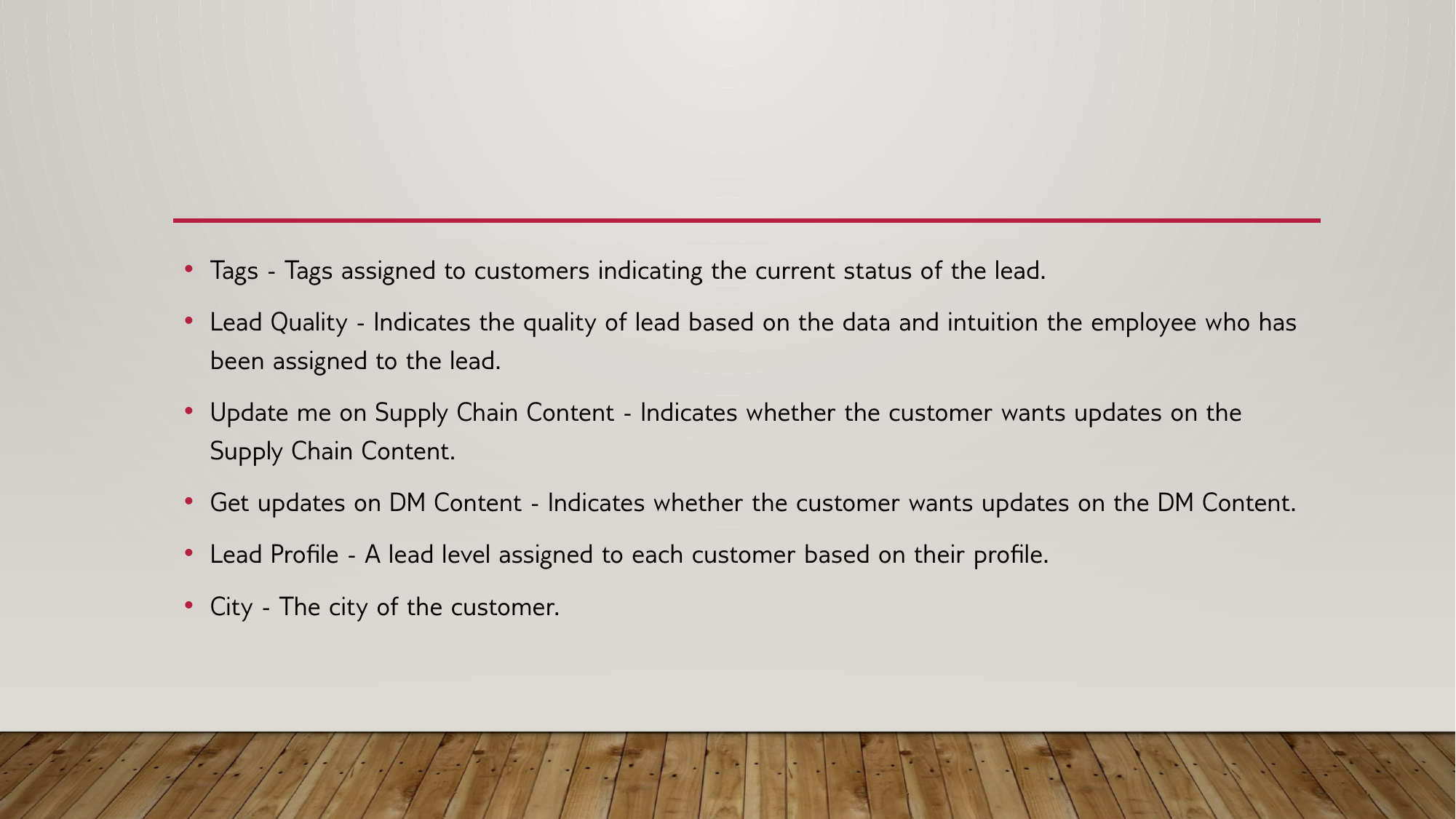

Tags - Tags assigned to customers indicating the current status of the lead.
Lead Quality - Indicates the quality of lead based on the data and intuition the employee who has been assigned to the lead.
Update me on Supply Chain Content - Indicates whether the customer wants updates on the Supply Chain Content.
Get updates on DM Content - Indicates whether the customer wants updates on the DM Content.
Lead Profile - A lead level assigned to each customer based on their profile.
City - The city of the customer.